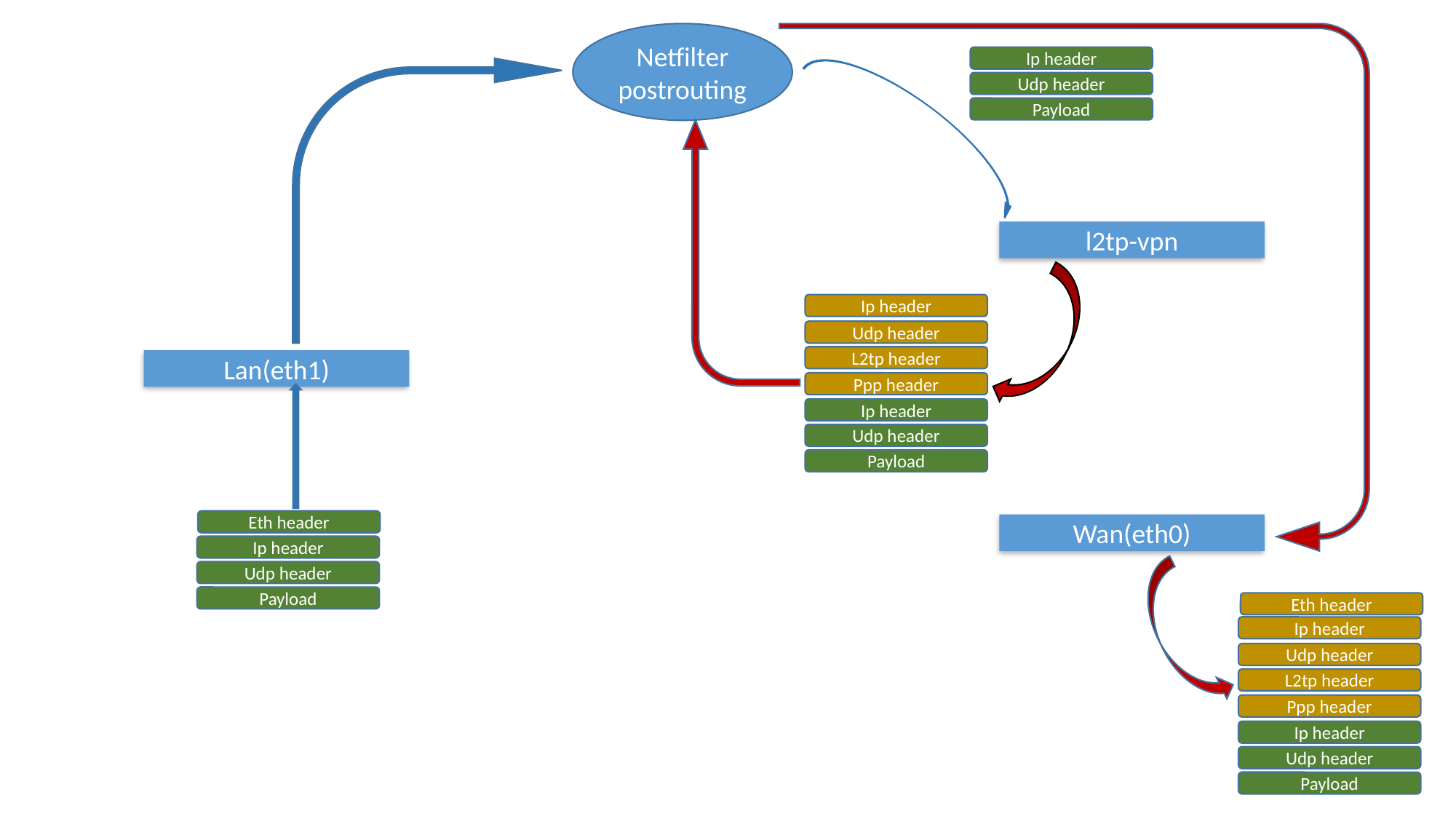

Netfilter postrouting
Ip header

Udp header
Payload

l2tp-vpn

Ip header
Udp header
L2tp header
Lan(eth1)
Ppp header

Ip header
Udp header
Payload
Eth header
Wan(eth0)
Ip header

Udp header
Payload
Eth header
Ip header
Udp header
L2tp header
Ppp header
Ip header
Udp header
Payload